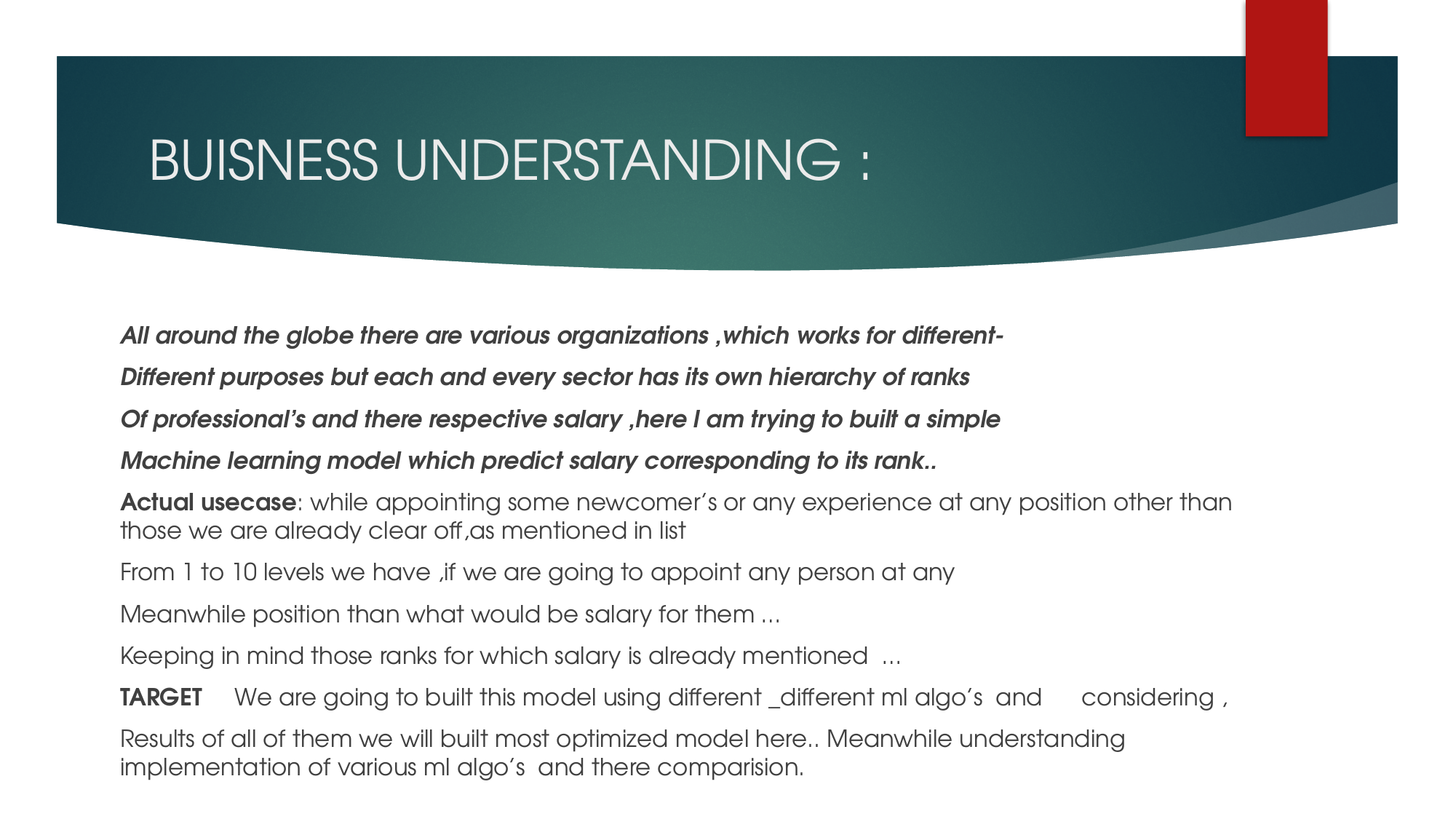

# BUISNESS UNDERSTANDING :
All around the globe there are various organizations ,which works for different-
Different purposes but each and every sector has its own hierarchy of ranks
Of professional’s and there respective salary ,here I am trying to built a simple
Machine learning model which predict salary corresponding to its rank..
Actual usecase: while appointing some newcomer’s or any experience at any position other than those we are already clear off,as mentioned in list
From 1 to 10 levels we have ,if we are going to appoint any person at any
Meanwhile position than what would be salary for them …
Keeping in mind those ranks for which salary is already mentioned  …
TARGET     We are going to built this model using different _different ml algo’s  and      considering ,
Results of all of them we will built most optimized model here.. Meanwhile understanding implementation of various ml algo’s  and there comparision.